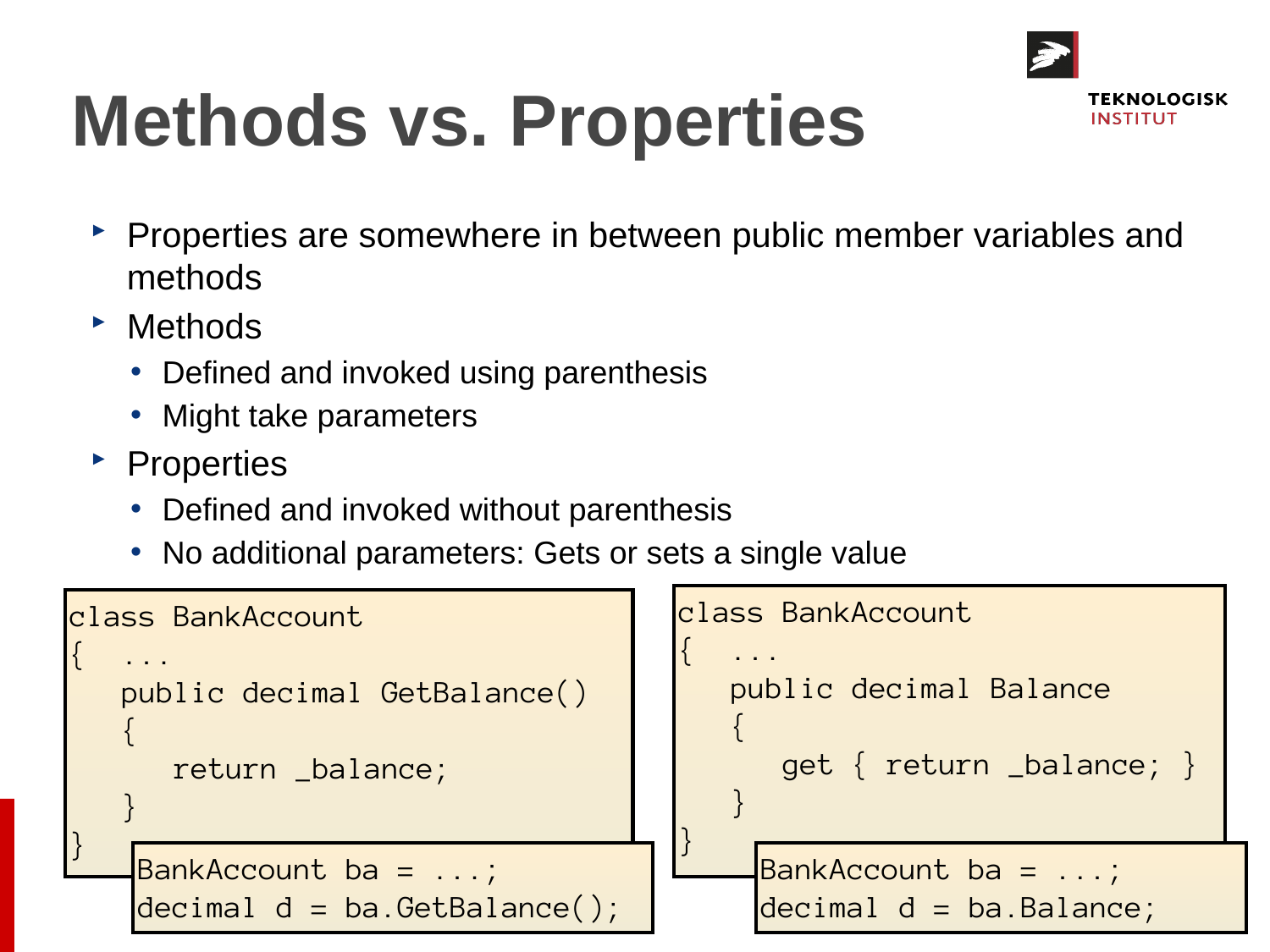

# Methods vs. Properties
Properties are somewhere in between public member variables and methods
Methods
Defined and invoked using parenthesis
Might take parameters
Properties
Defined and invoked without parenthesis
No additional parameters: Gets or sets a single value

class BankAccount
{  ...
   public decimal Balance
   {
      get { return _balance; }
   }
}
class BankAccount
{  ...
   public decimal GetBalance()
   {
      return _balance;
   }
}
BankAccount ba = ...;
decimal d = ba.GetBalance();
BankAccount ba = ...;
decimal d = ba.Balance;